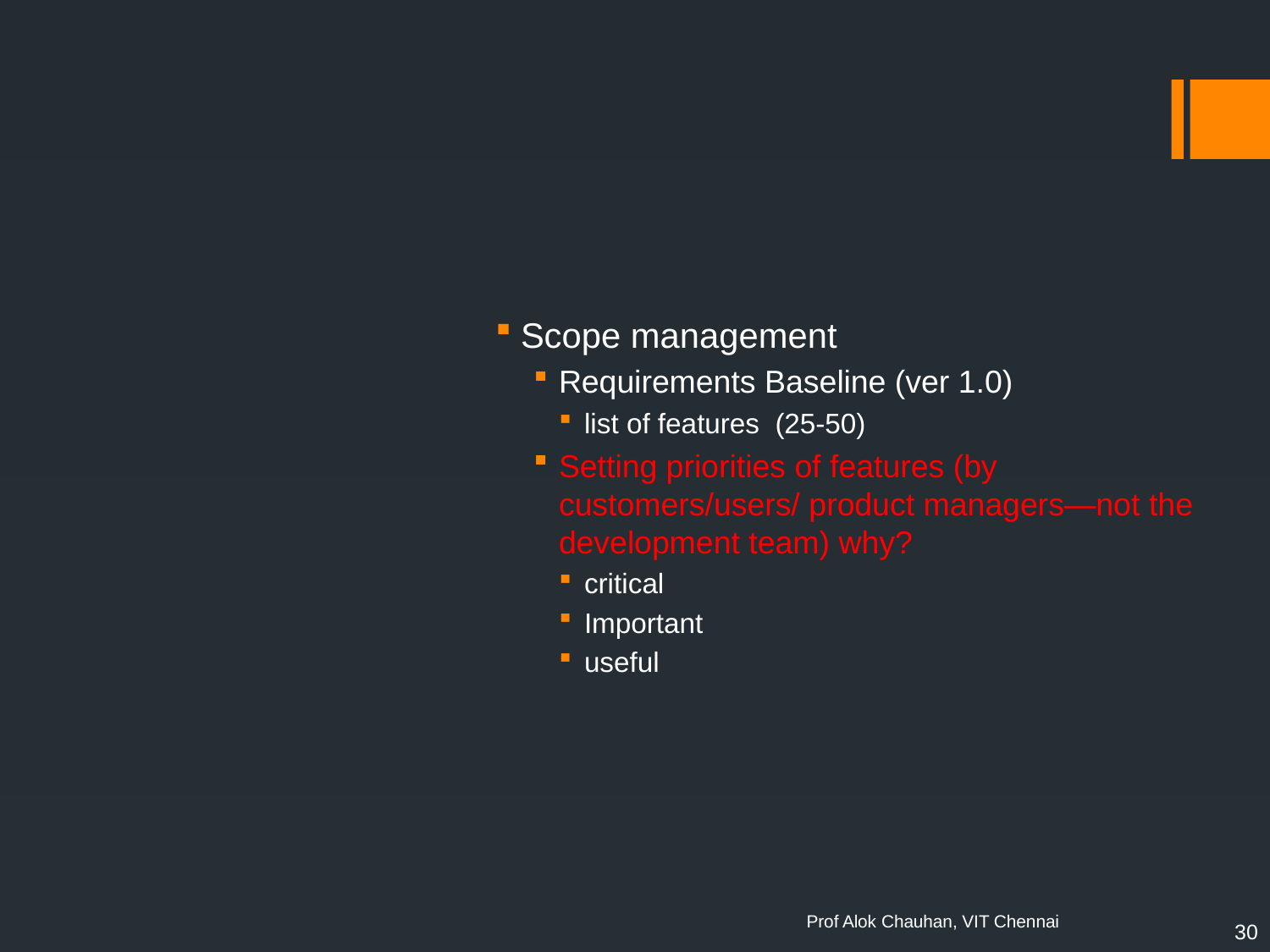

Scope management
Requirements Baseline (ver 1.0)
list of features  (25-50)
Setting priorities of features (by customers/users/ product managers—not the development team) why?
critical
Important
useful

30
Prof Alok Chauhan, VIT Chennai